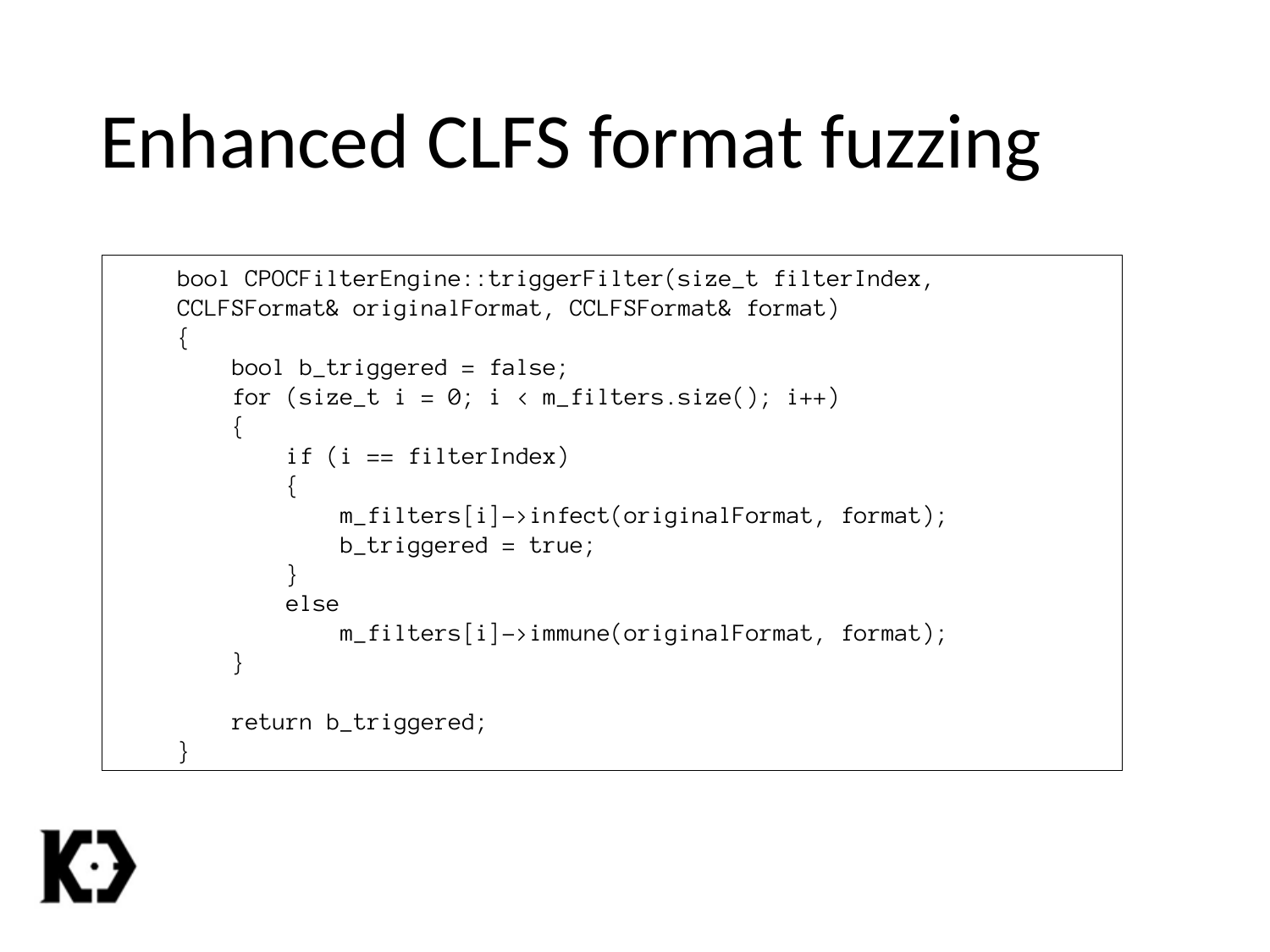

# Enhanced CLFS format fuzzing
bool CPOCFilterEngine::triggerFilter(size_t filterIndex, CCLFSFormat& originalFormat, CCLFSFormat& format)
{
    bool b_triggered = false;
    for (size_t i = 0; i < m_filters.size(); i++)
    {
        if (i == filterIndex)
        {
            m_filters[i]->infect(originalFormat, format);
            b_triggered = true;
        }
        else
            m_filters[i]->immune(originalFormat, format);
    }

    return b_triggered;
}